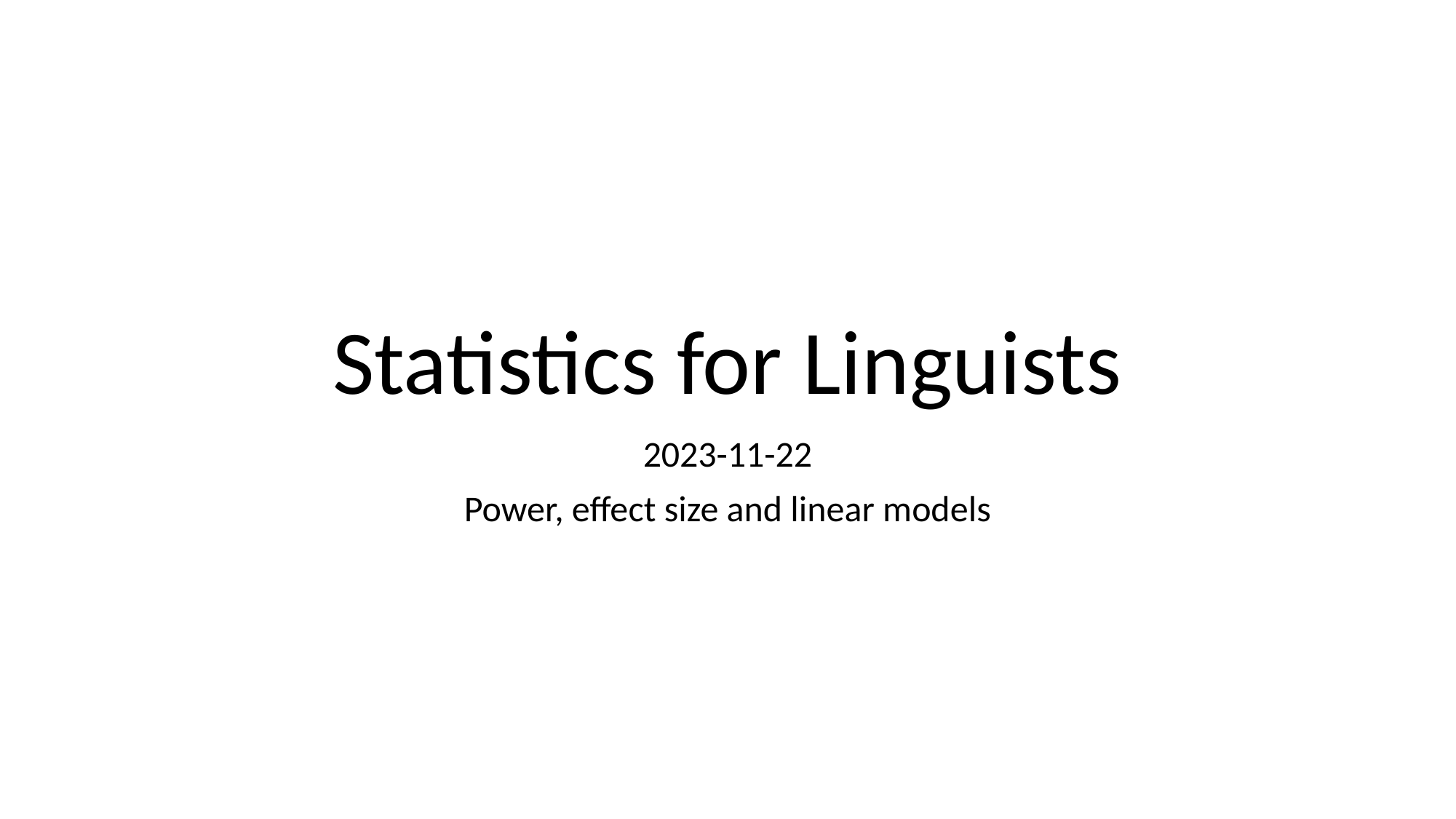

# Statistics for Linguists
2023-11-22
Power, effect size and linear models